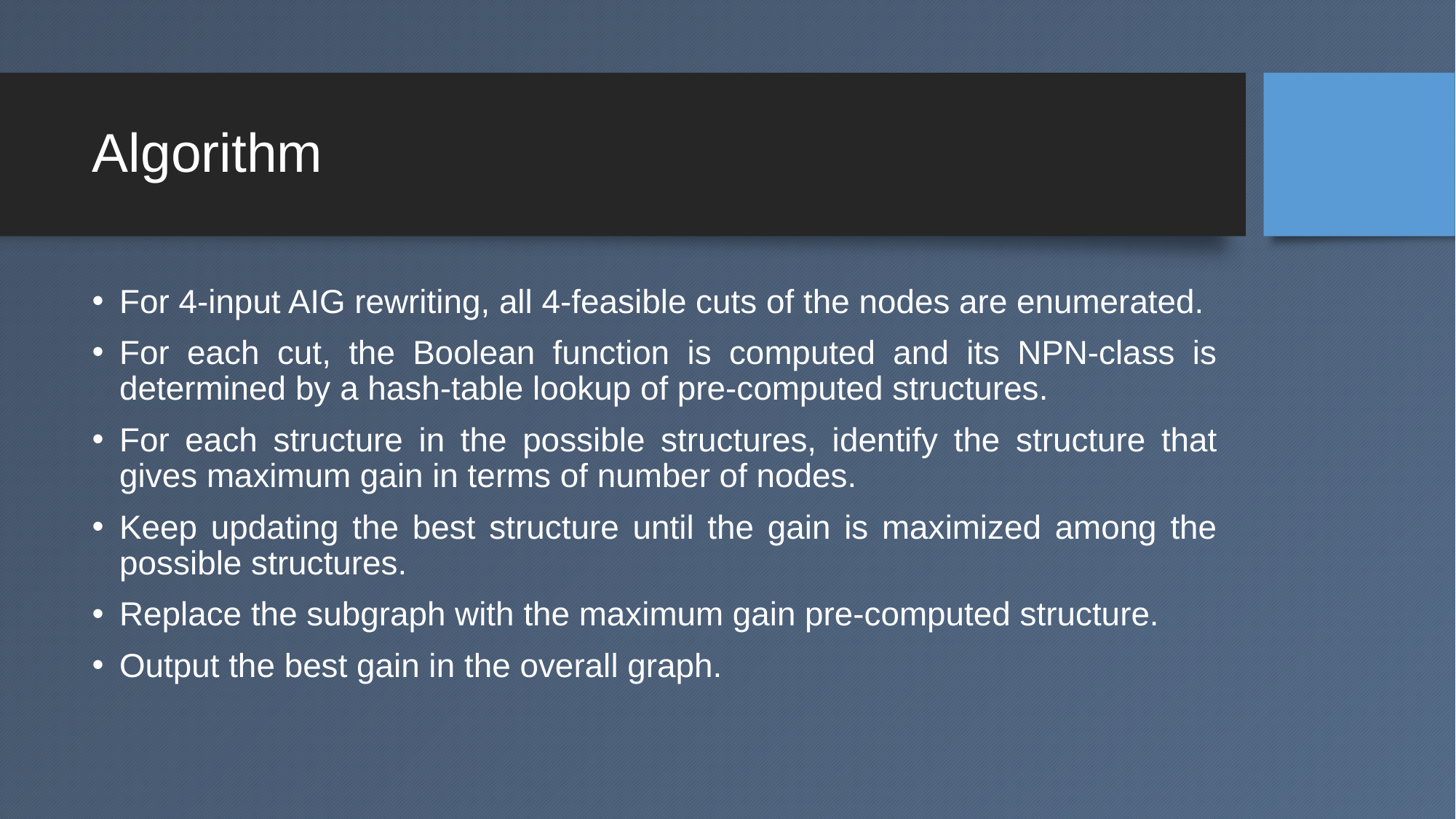

# Algorithm
For 4-input AIG rewriting, all 4-feasible cuts of the nodes are enumerated.
For each cut, the Boolean function is computed and its NPN-class is determined by a hash-table lookup of pre-computed structures.
For each structure in the possible structures, identify the structure that gives maximum gain in terms of number of nodes.
Keep updating the best structure until the gain is maximized among the possible structures.
Replace the subgraph with the maximum gain pre-computed structure.
Output the best gain in the overall graph.